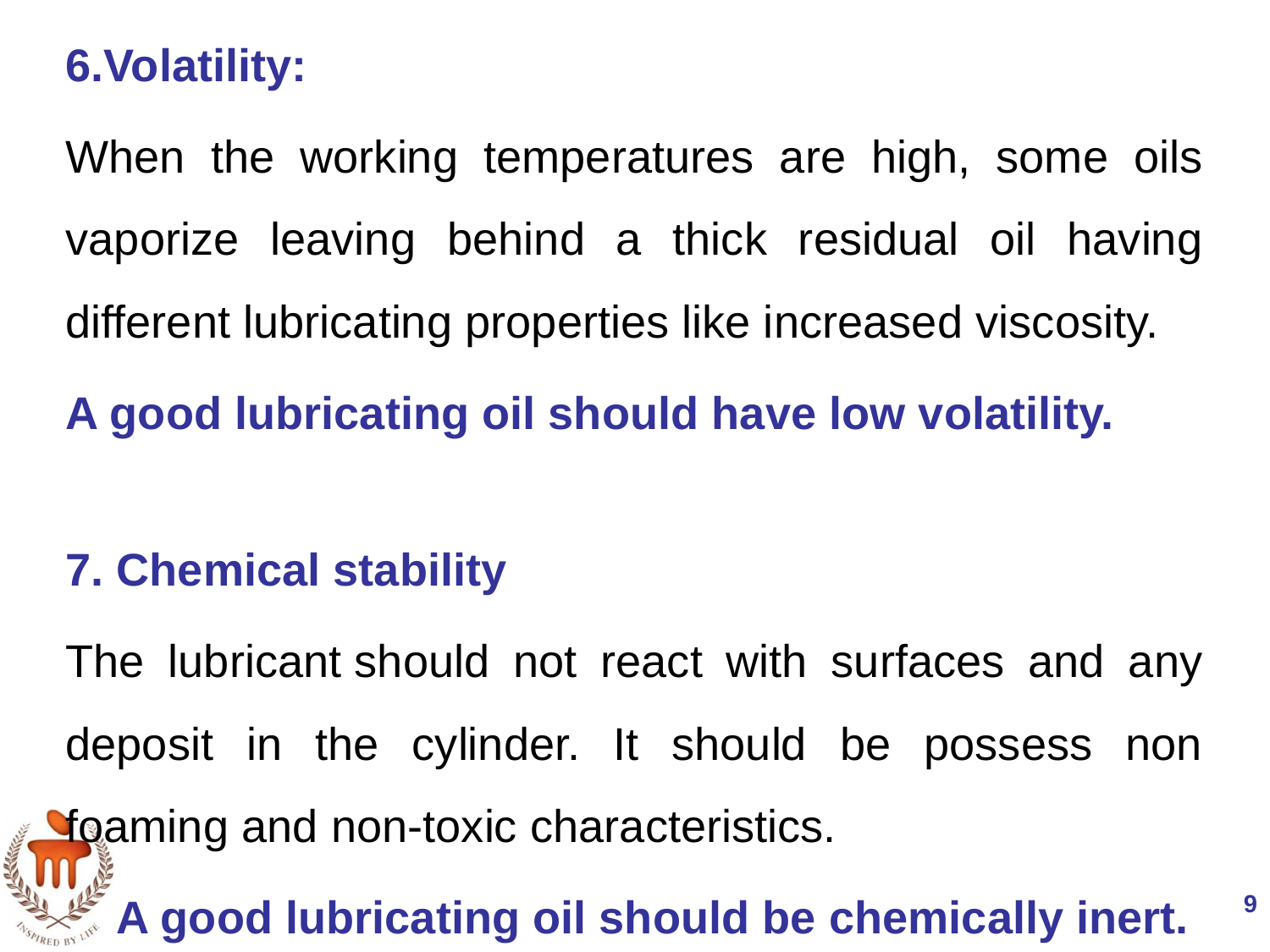

Volatility:
When the working temperatures are high, some oils vaporize leaving behind a thick residual oil having different lubricating properties like increased viscosity.
A good lubricating oil should have low volatility.
7. Chemical stability
The lubricant should not react with surfaces and any deposit in the cylinder. It should be possess non foaming and non-toxic characteristics.
    A good lubricating oil should be chemically inert.
9